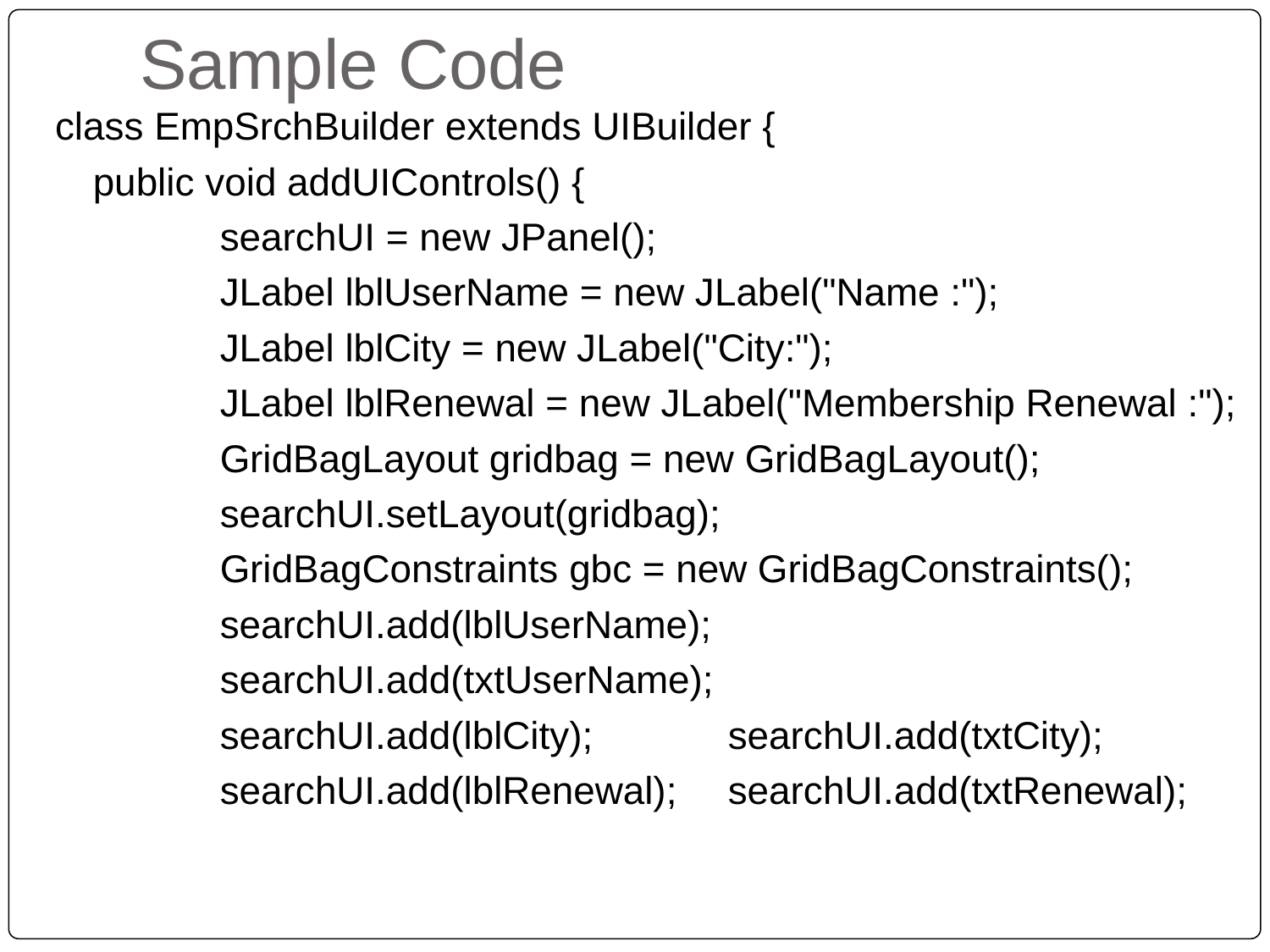

# Sample Code
class EmpSrchBuilder extends UIBuilder {
	public void addUIControls() {
		searchUI = new JPanel();
		JLabel lblUserName = new JLabel("Name :");
		JLabel lblCity = new JLabel("City:");
		JLabel lblRenewal = new JLabel("Membership Renewal :");
		GridBagLayout gridbag = new GridBagLayout();
		searchUI.setLayout(gridbag);
		GridBagConstraints gbc = new GridBagConstraints();
		searchUI.add(lblUserName);
		searchUI.add(txtUserName);
		searchUI.add(lblCity);		searchUI.add(txtCity);
		searchUI.add(lblRenewal); 	searchUI.add(txtRenewal);